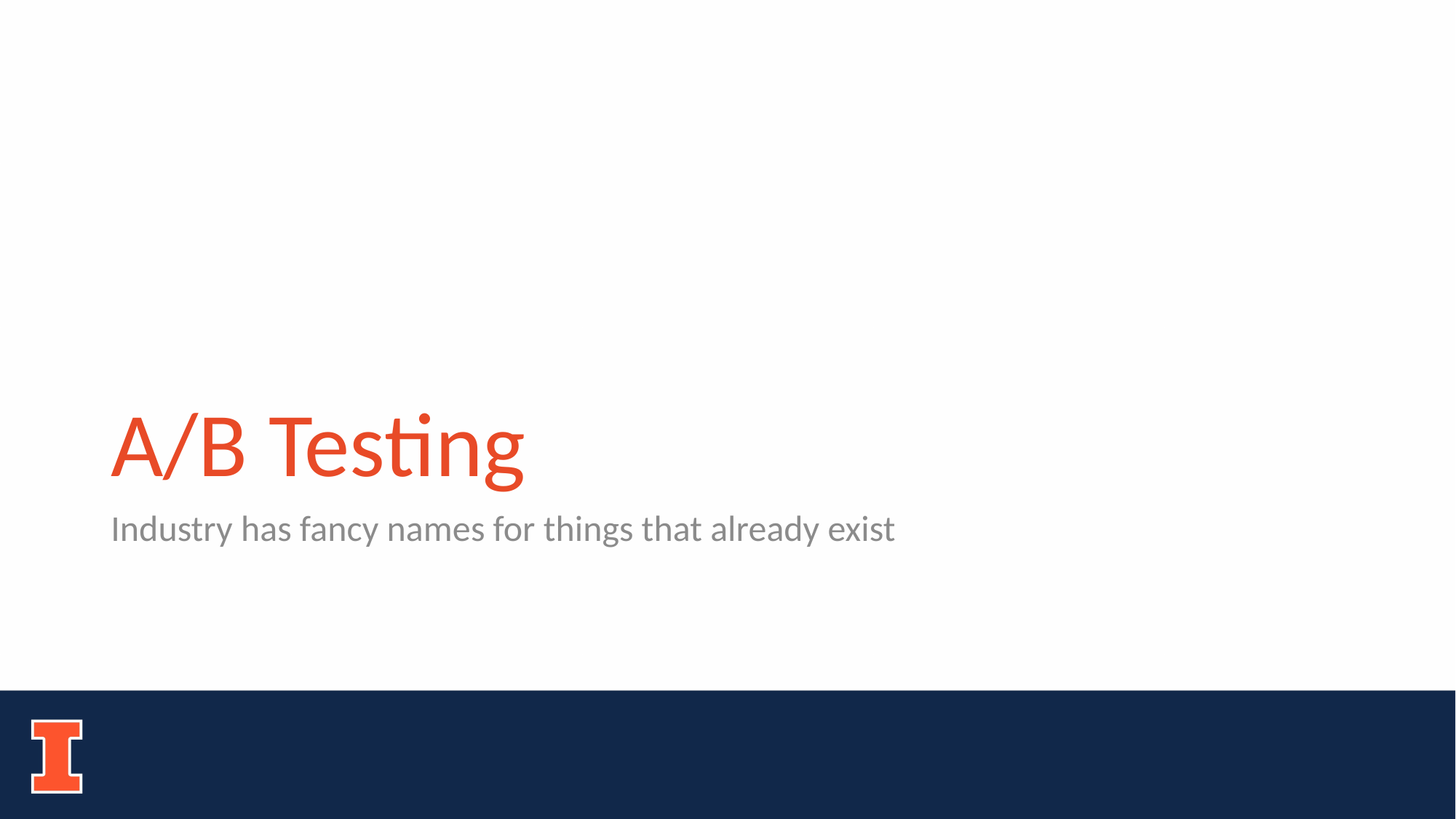

# A/B Testing
Industry has fancy names for things that already exist